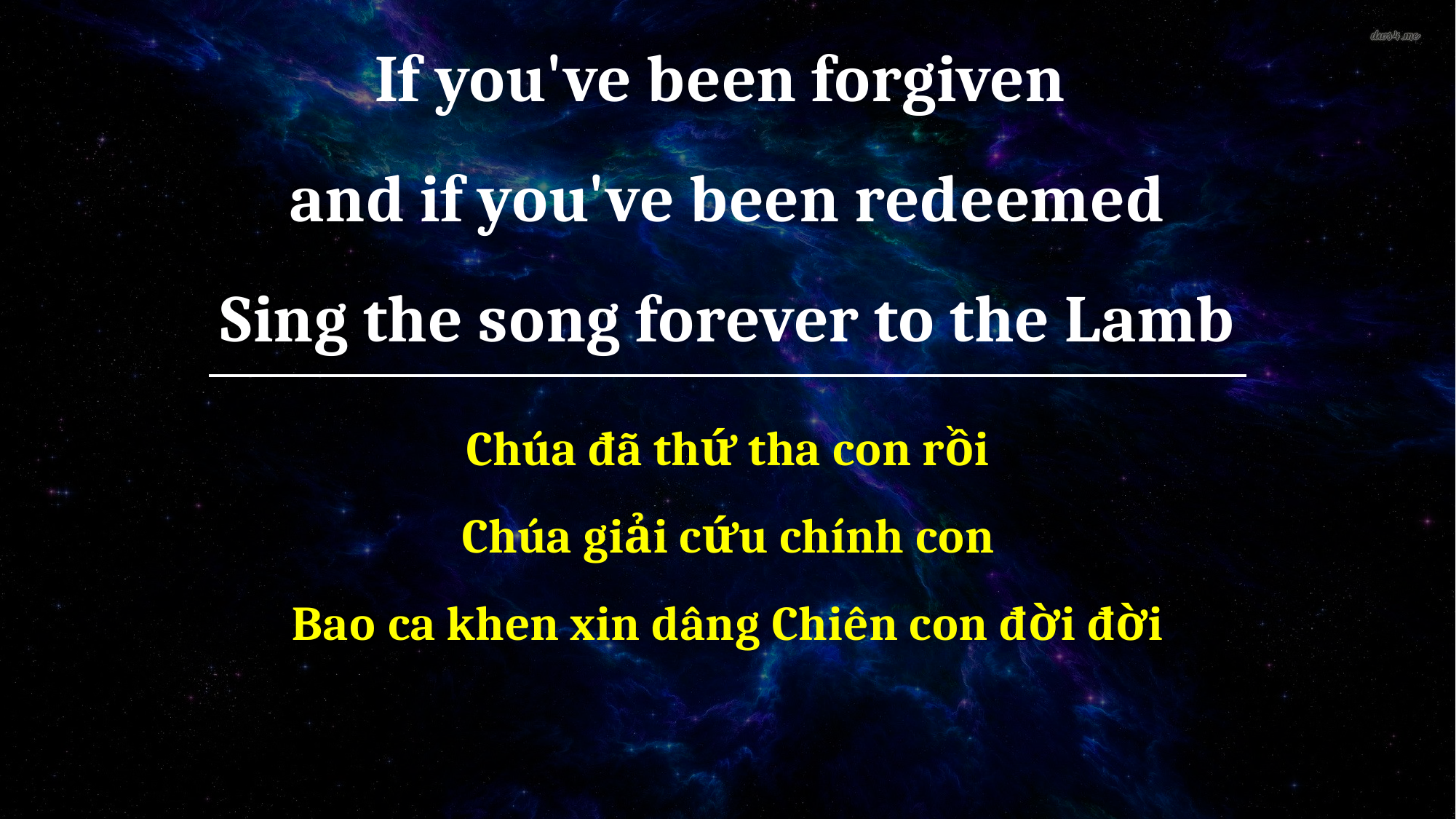

If you've been forgiven
and if you've been redeemed
Sing the song forever to the Lamb
Chúa đã thứ tha con rồi
Chúa giải cứu chính con
Bao ca khen xin dâng Chiên con đời đời